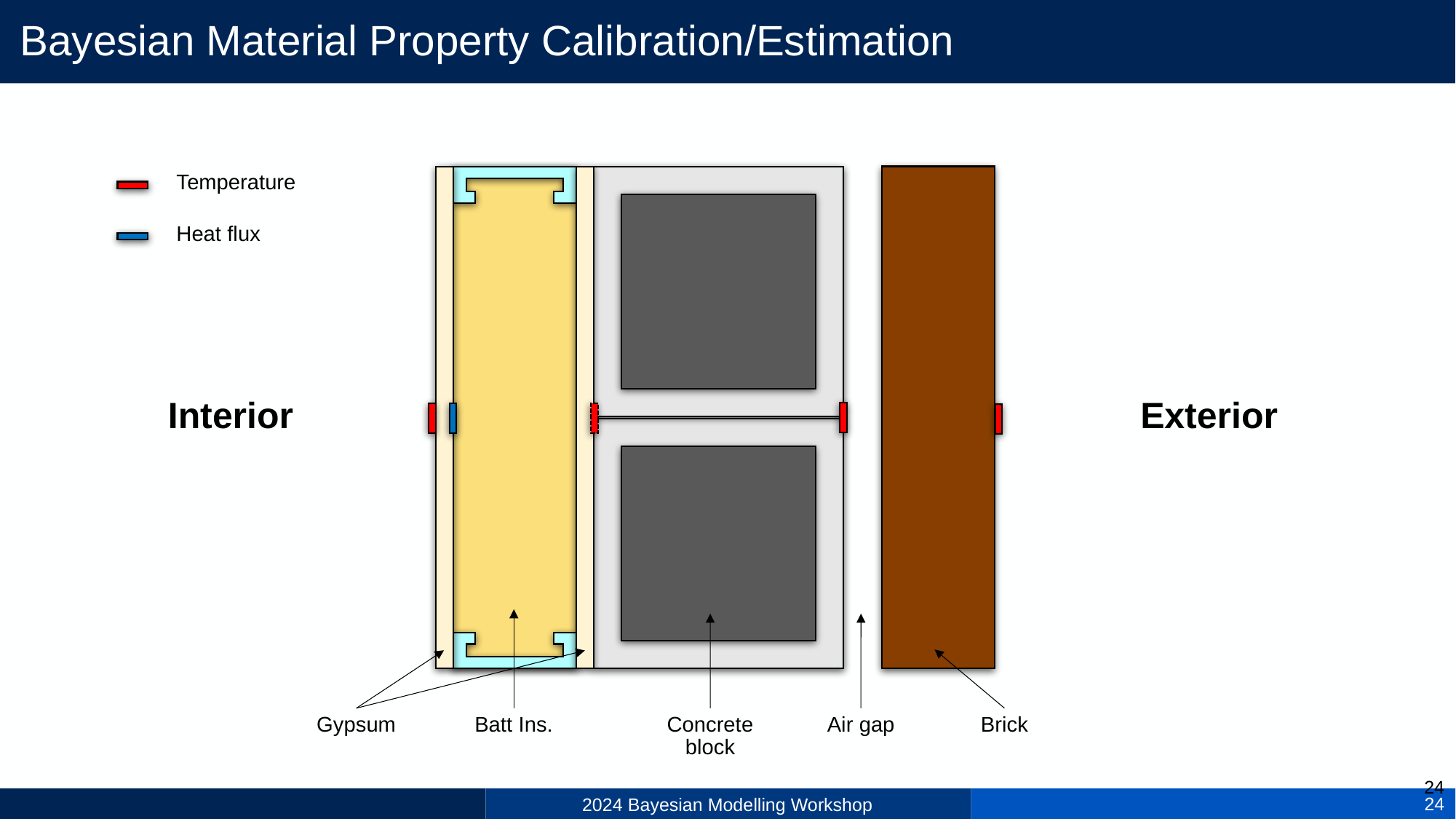

# Bayesian Material Property Calibration/Estimation

Temperature

Heat flux

Interior
Exterior
Concrete block
Gypsum
Batt Ins.
Air gap
Brick
24